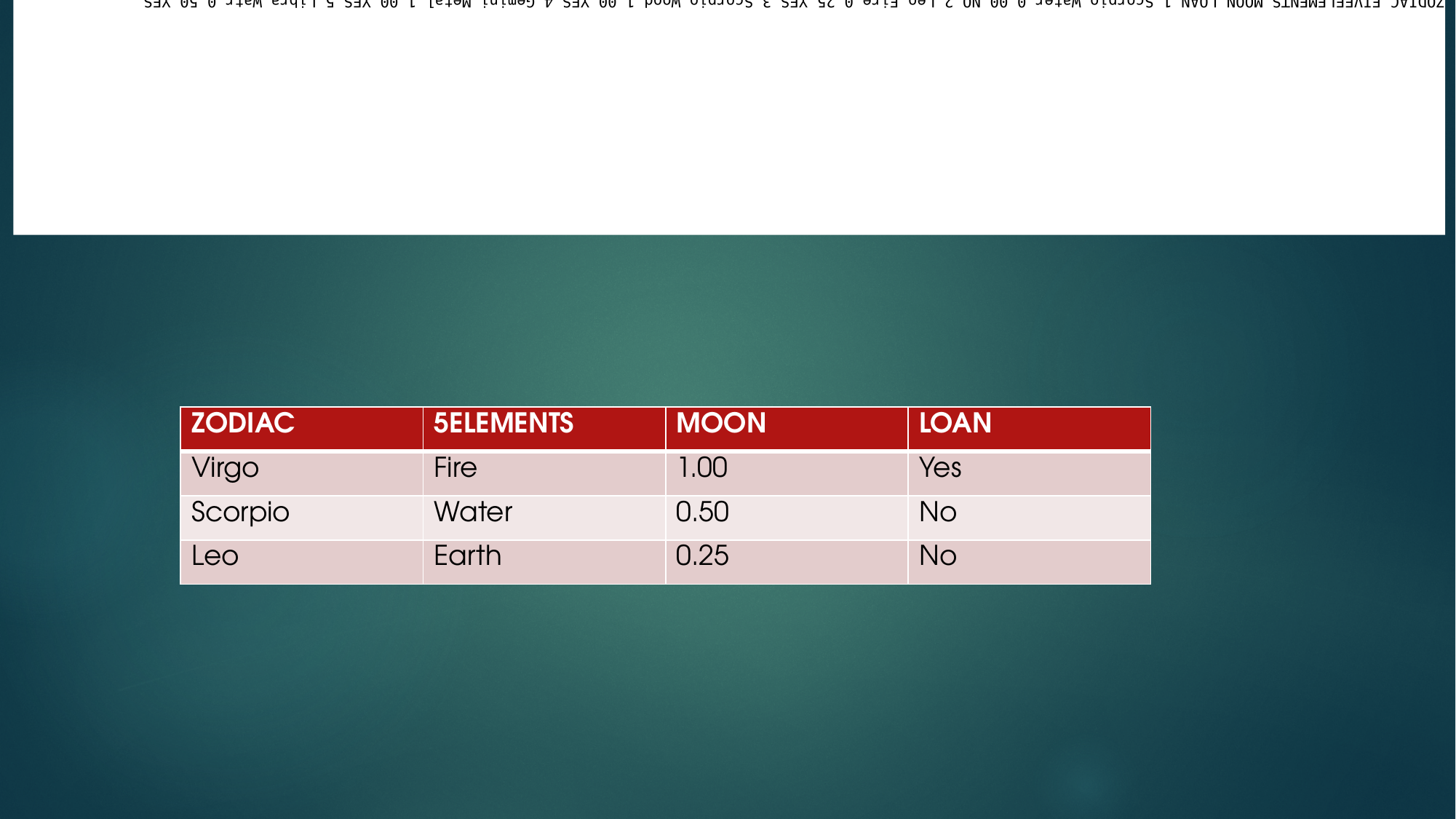

ZODIAC FIVEELEMENTS MOON LOAN 1 Scorpio Water 0.00 NO 2 Leo Fire 0.25 YES 3 Scorpio Wood 1.00 YES 4 Gemini Metal 1.00 YES 5 Libra Watr 0.50 YES
# ASTRO BANK DATA
| ZODIAC | 5ELEMENTS | MOON | LOAN |
| --- | --- | --- | --- |
| Virgo | Fire | 1.00 | Yes |
| Scorpio | Water | 0.50 | No |
| Leo | Earth | 0.25 | No |